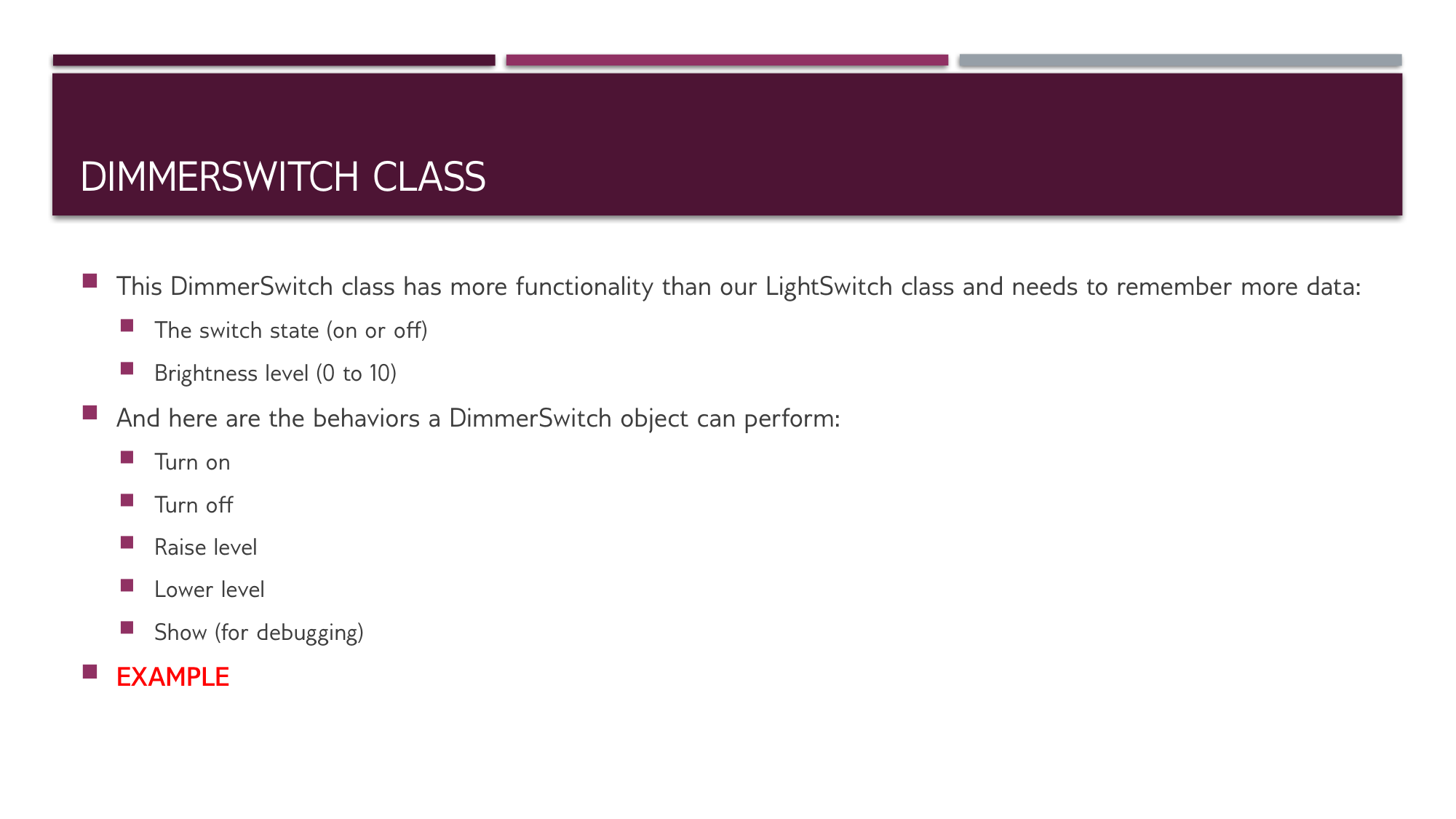

# Dimmerswitch class
This DimmerSwitch class has more functionality than our LightSwitch class and needs to remember more data:
The switch state (on or off)
Brightness level (0 to 10)
And here are the behaviors a DimmerSwitch object can perform:
Turn on
Turn off
Raise level
Lower level
Show (for debugging)
EXAMPLE